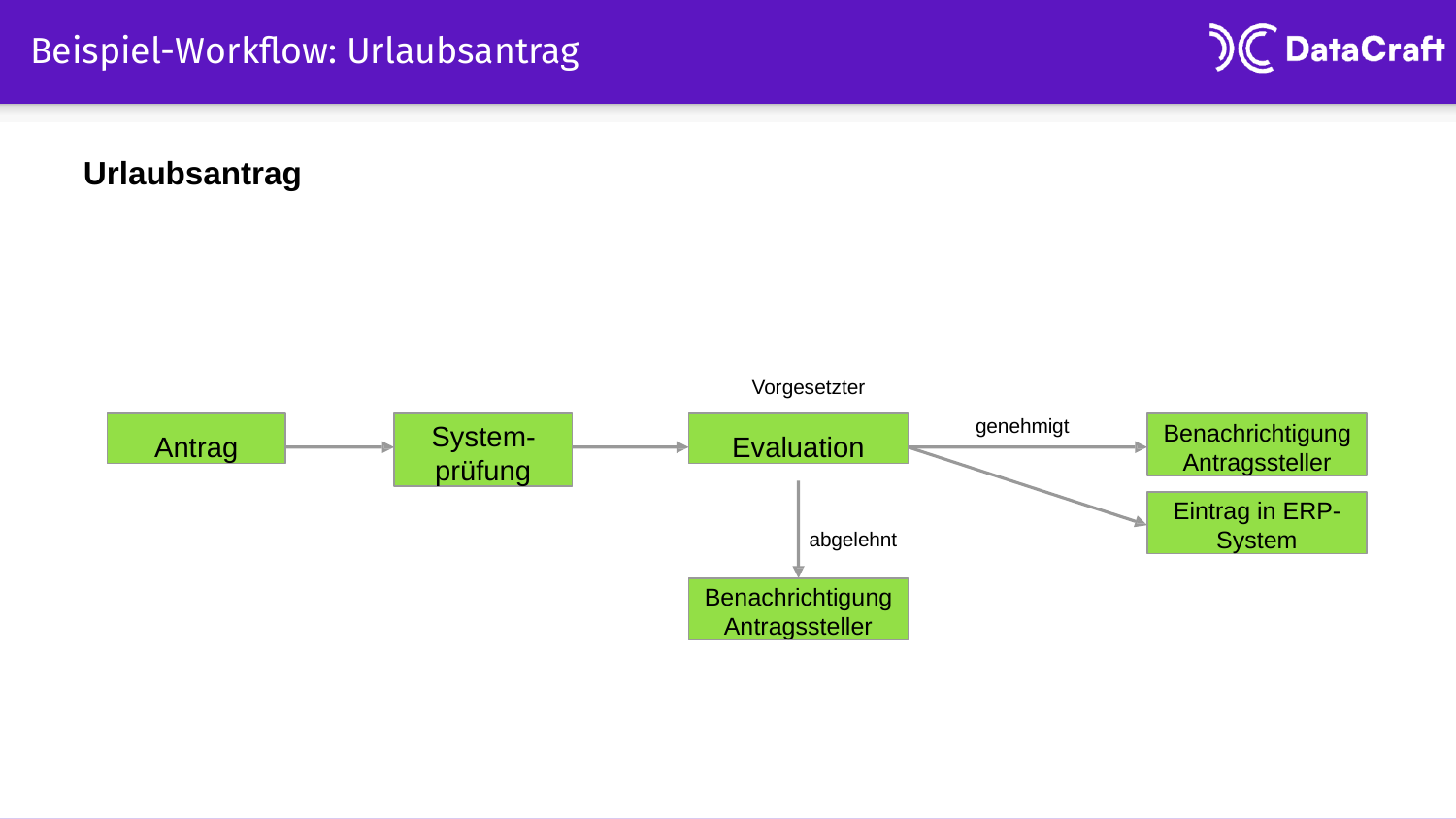

# Beispiel-Workflow: Urlaubsantrag
Urlaubsantrag
Vorgesetzter
genehmigt
Antrag
System-
prüfung
Evaluation
Benachrichtigung Antragssteller

Eintrag in ERP- System
abgelehnt
Benachrichtigung Antragssteller